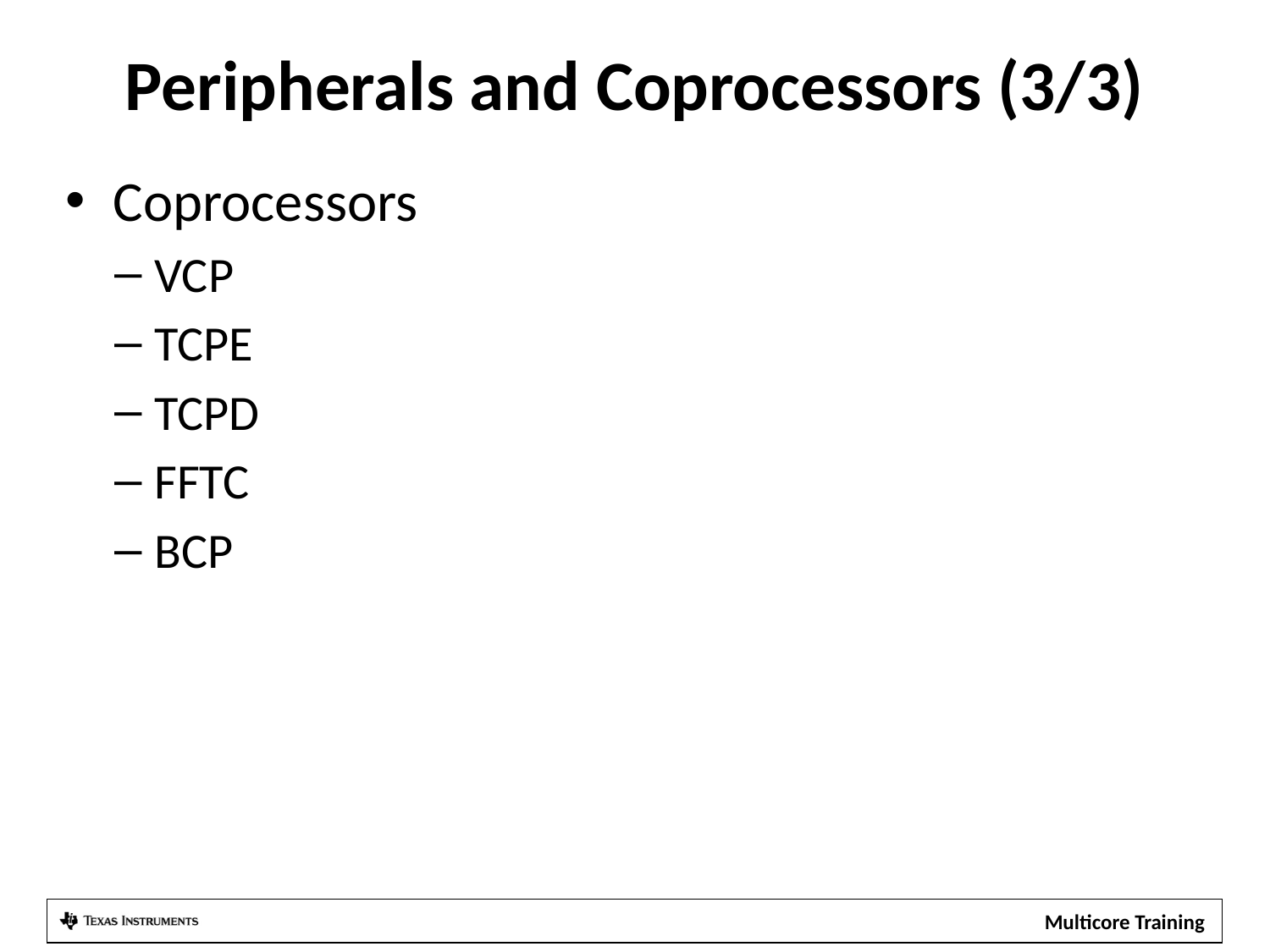

# Peripherals and Coprocessors (3/3)
Coprocessors
VCP
TCPE
TCPD
FFTC
BCP